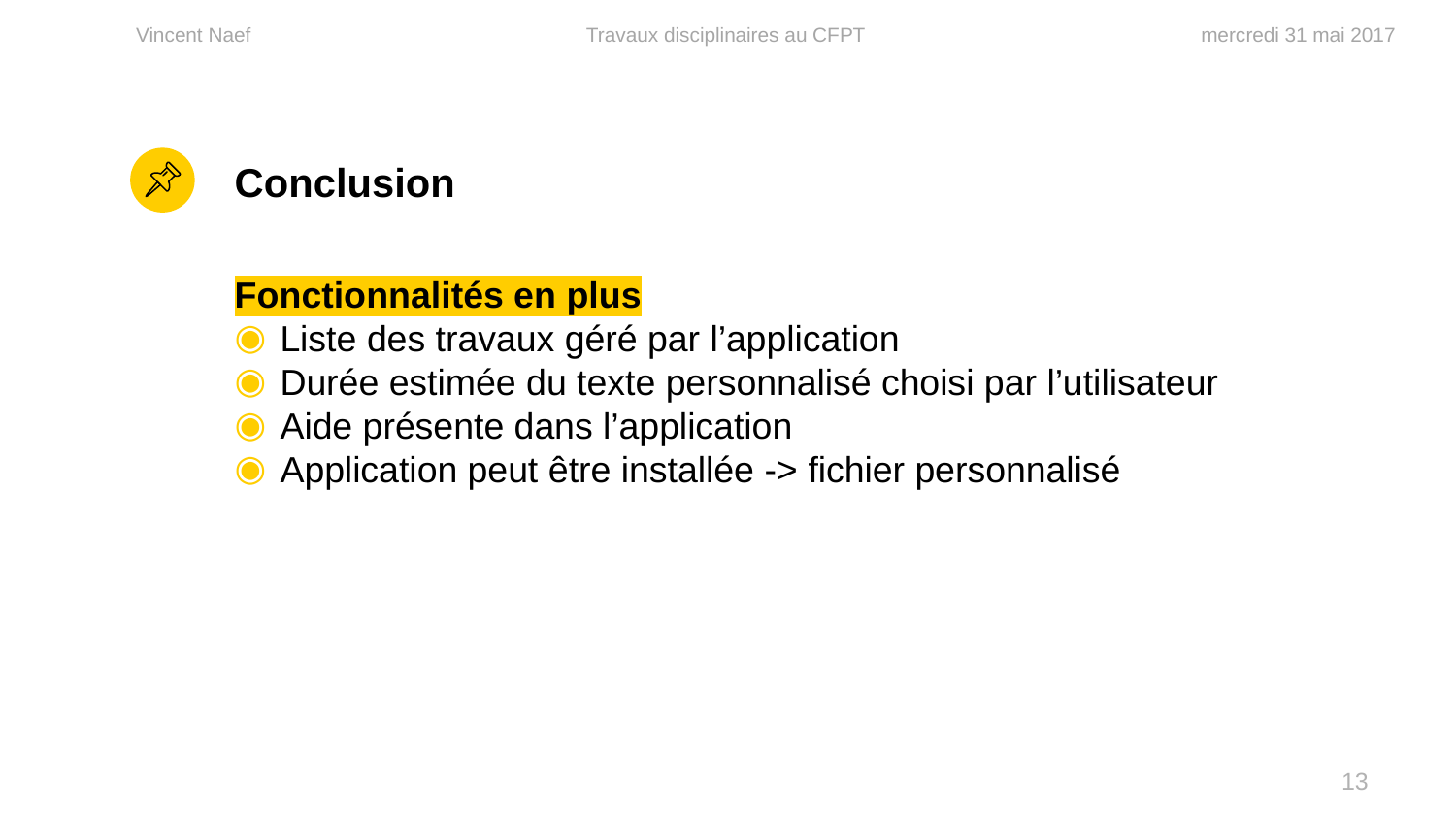

# Conclusion

Fonctionnalités en plus
Liste des travaux géré par l’application
Durée estimée du texte personnalisé choisi par l’utilisateur
Aide présente dans l’application
Application peut être installée -> fichier personnalisé
13